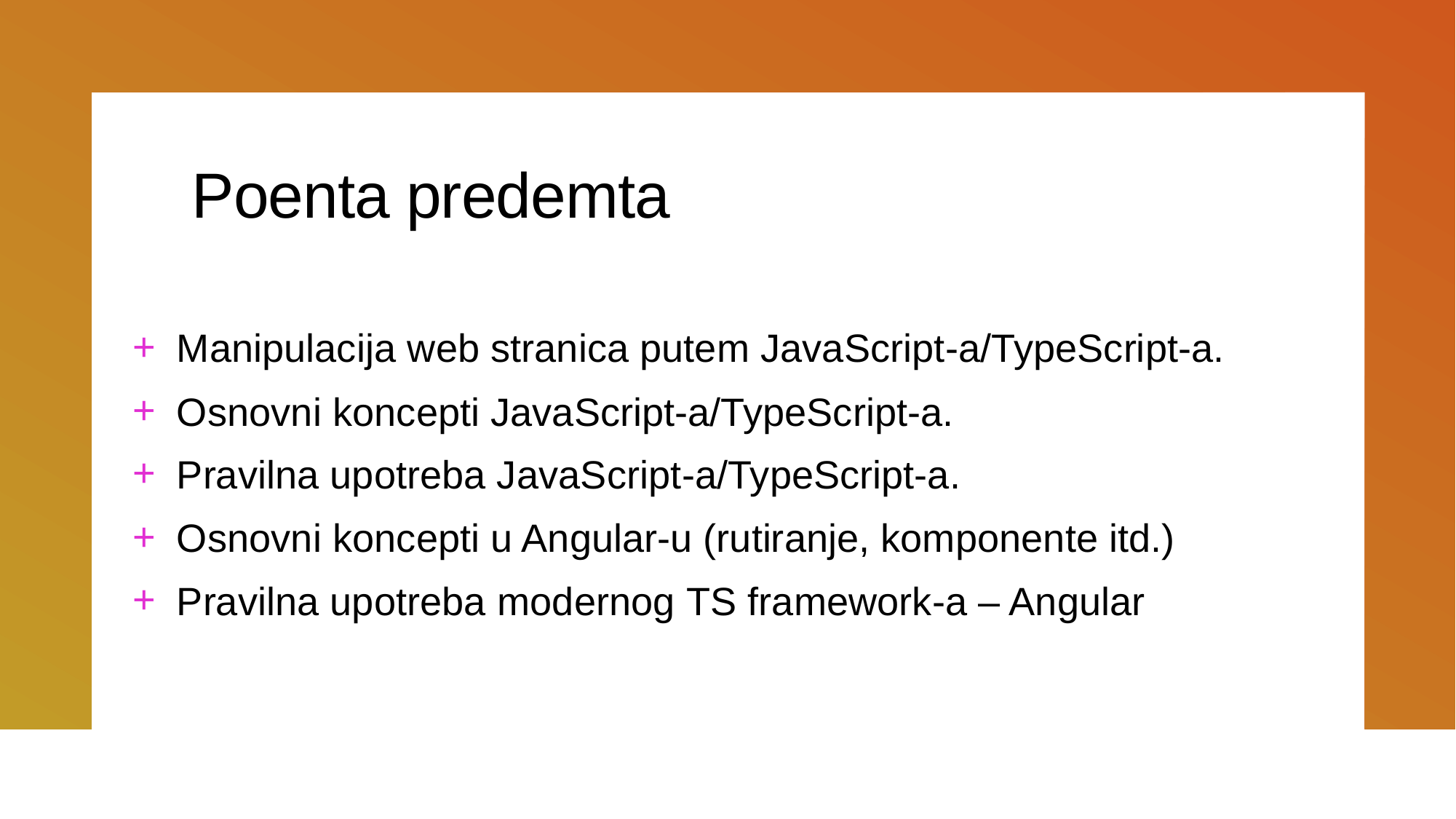

# Poenta predemta
Manipulacija web stranica putem JavaScript-a/TypeScript-a.
Osnovni koncepti JavaScript-a/TypeScript-a.
Pravilna upotreba JavaScript-a/TypeScript-a.
Osnovni koncepti u Angular-u (rutiranje, komponente itd.)
Pravilna upotreba modernog TS framework-a – Angular